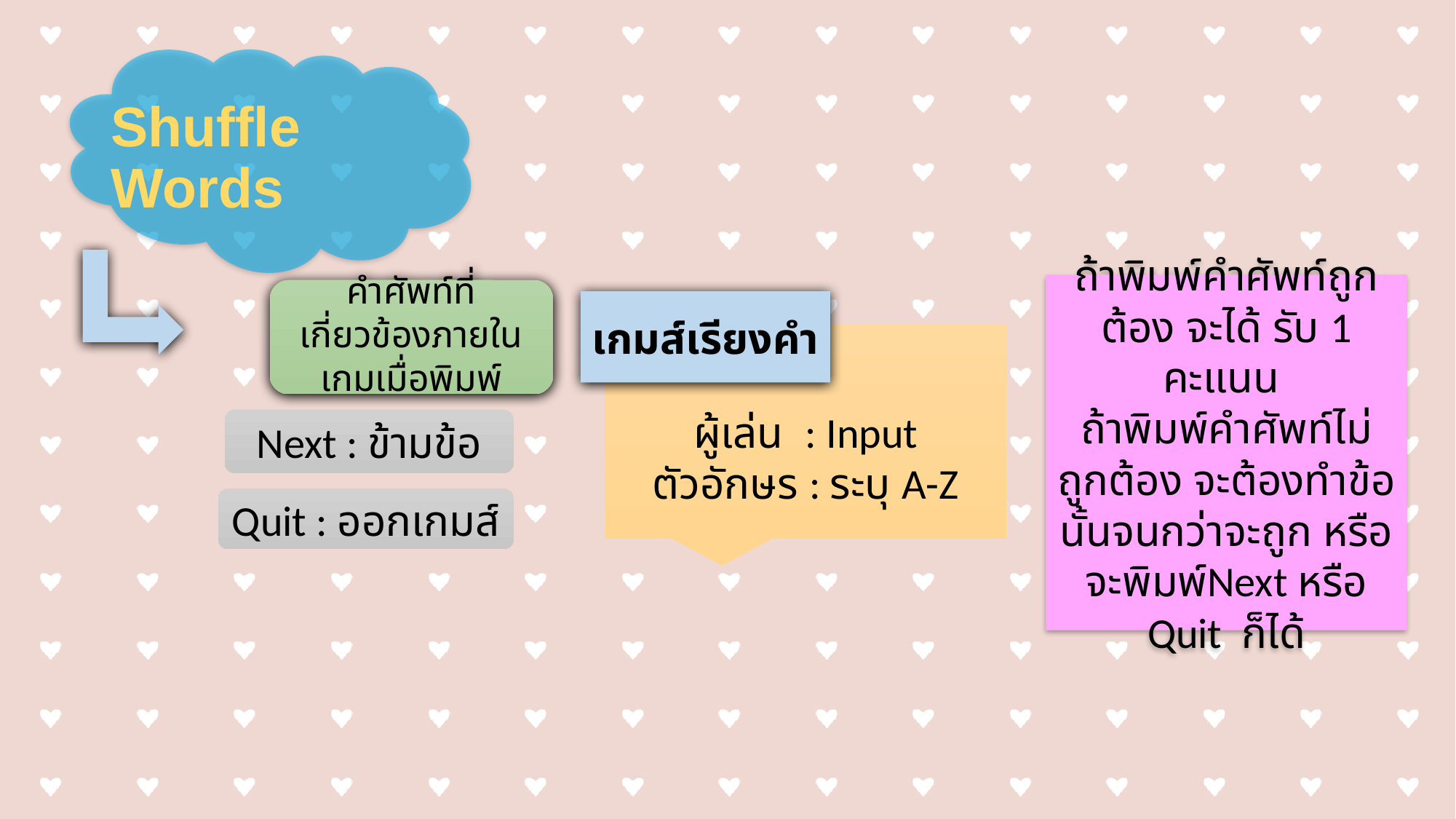

# Shuffle	Words

ถ้าพิมพ์คำศัพท์ถูกต้อง จะได้ รับ 1 คะแนน
ถ้าพิมพ์คำศัพท์ไม่ถูกต้อง จะต้องทำข้อนั้นจนกว่าจะถูก หรือ จะพิมพ์Next หรือ Quit  ก็ได้

คำศัพท์ที่เกี่ยวข้องภายในเกมเมื่อพิมพ์

เกมส์เรียงคำ

ผู้เล่น  : Input
ตัวอักษร : ระบุ A-Z

Next : ข้ามข้อ

Quit : ออกเกมส์